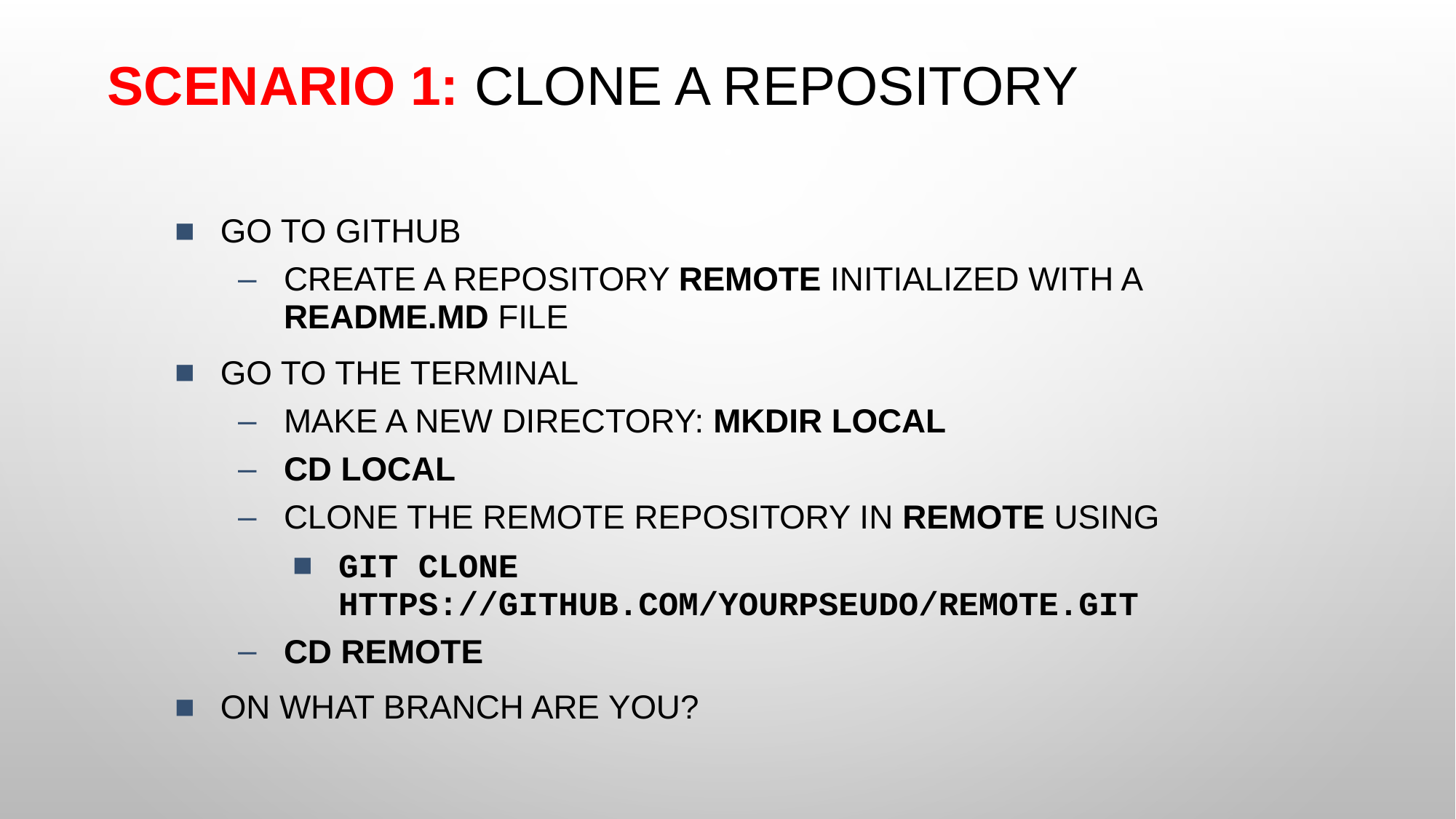

# Scenario 1: Clone a repository
Go to GitHub
Create a repository Remote initialized with a README.md file
Go to the terminal
Make a new directory: mkdir Local
cd Local
Clone the remote repository in Remote using
git clone https://github.com/yourpseudo/Remote.git
cd Remote
On what branch are you?